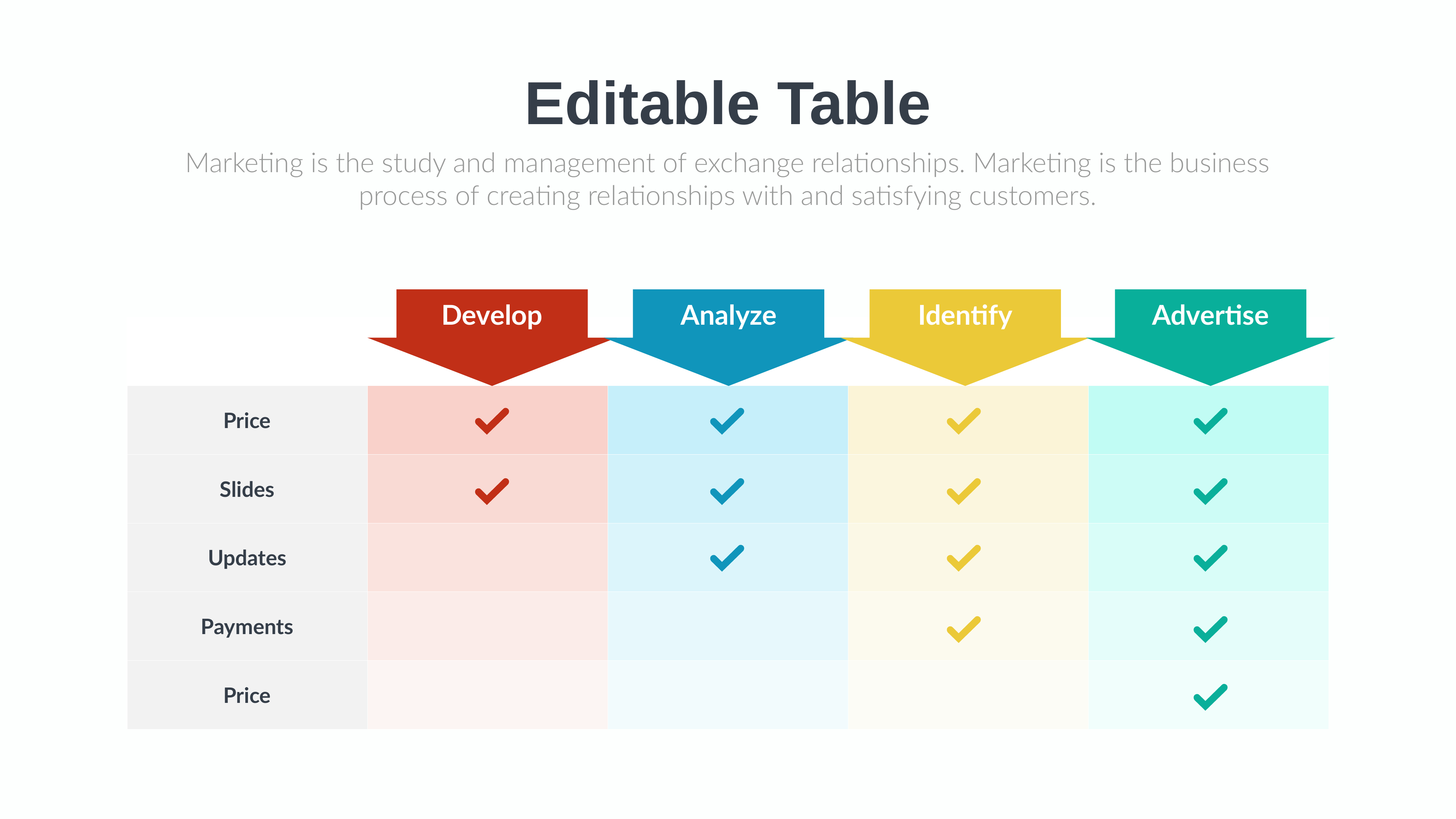

Editable Table
Marketing is the study and management of exchange relationships. Marketing is the business process of creating relationships with and satisfying customers.

Develop
Analyze
Identify
Advertise
|  |  |  |  |  |
| --- | --- | --- | --- | --- |
| Price |  |  |  |  |
| Slides |  |  |  |  |
| Updates |  |  |  |  |
| Payments |  |  |  |  |
| Price |  |  |  |  |